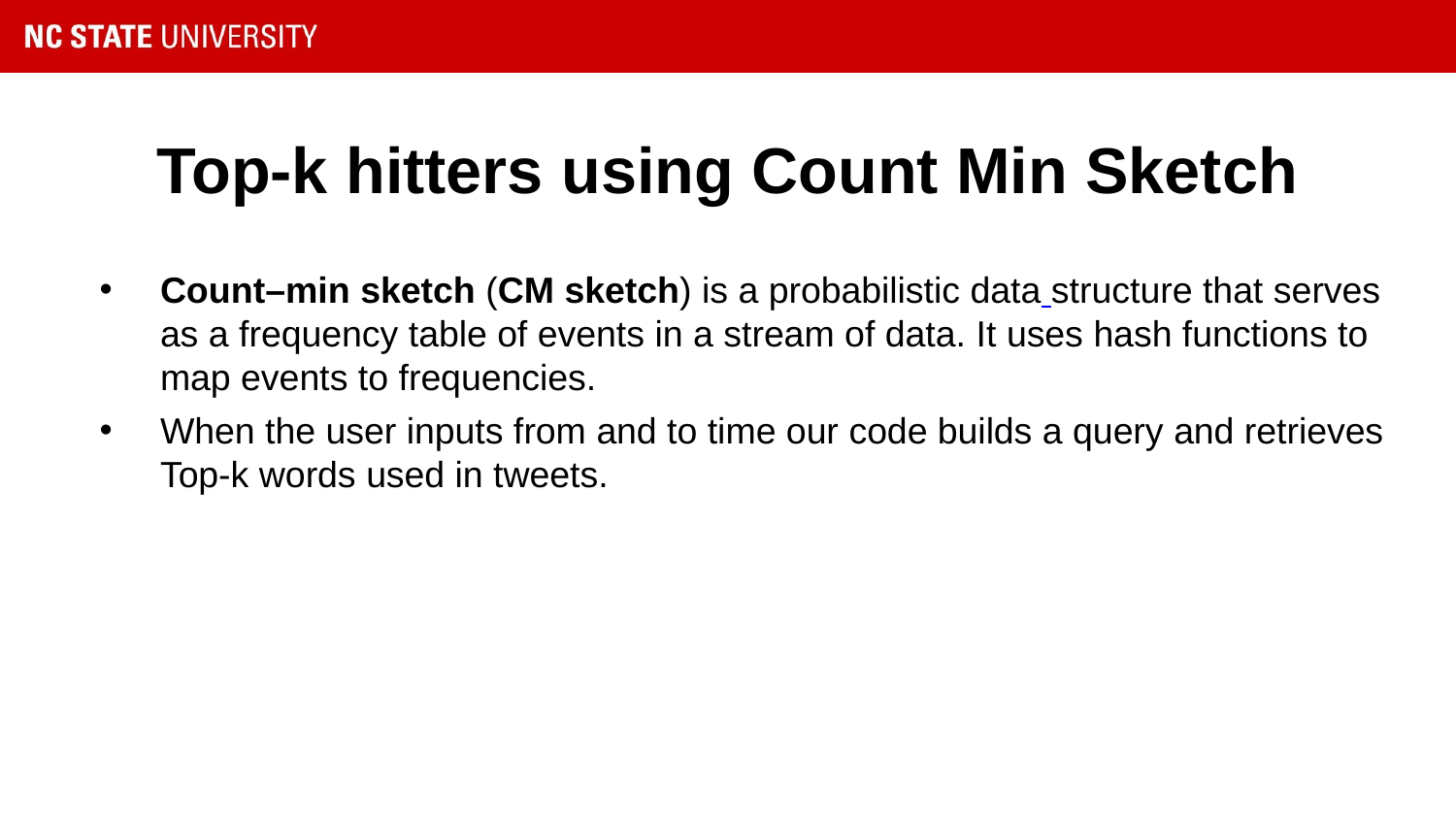

# Top-k hitters using Count Min Sketch
Count–min sketch (CM sketch) is a probabilistic data structure that serves as a frequency table of events in a stream of data. It uses hash functions to map events to frequencies.
When the user inputs from and to time our code builds a query and retrieves Top-k words used in tweets.